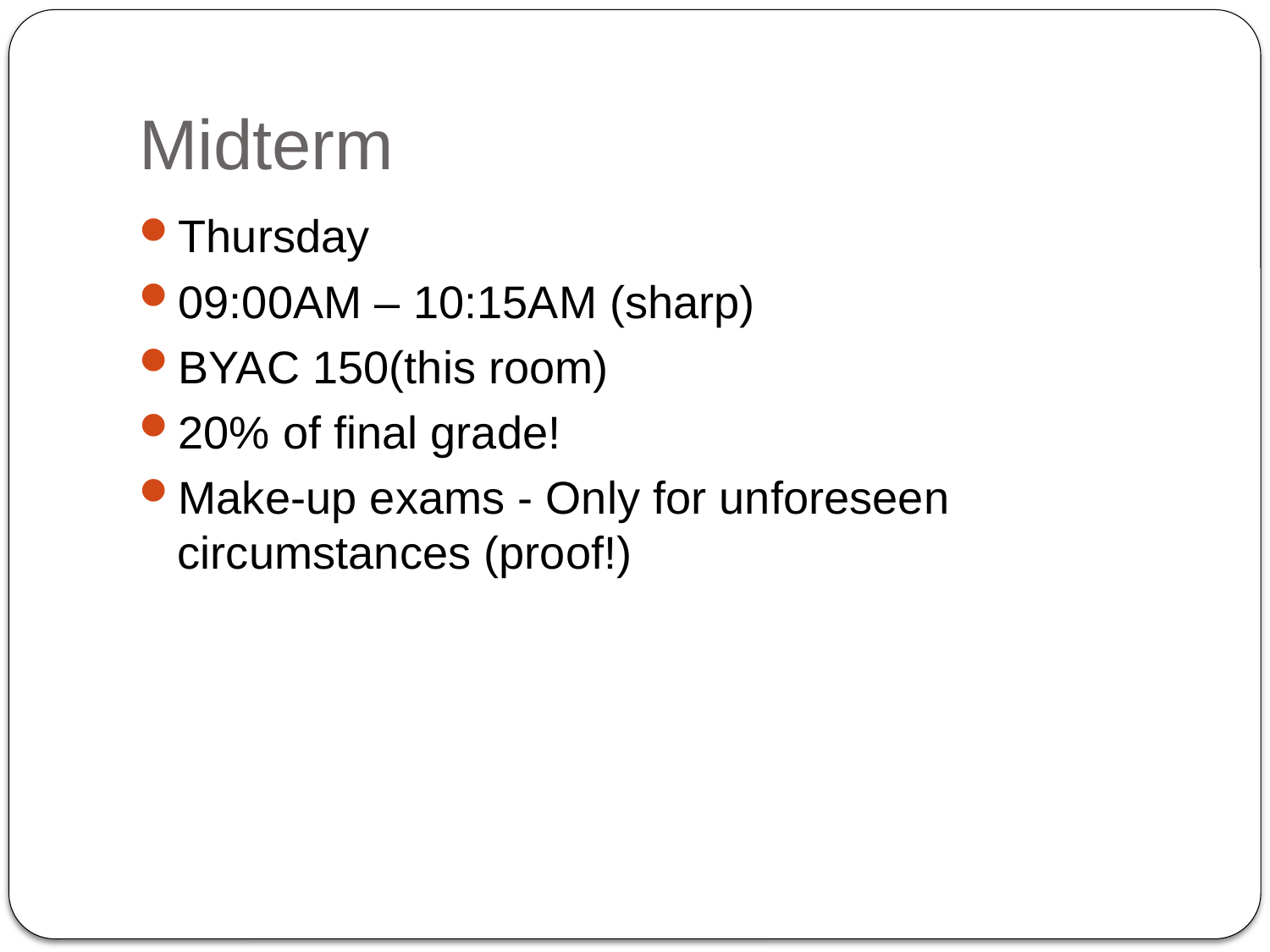

# Midterm
Thursday
09:00AM – 10:15AM (sharp)
BYAC 150(this room)
20% of final grade!
Make-up exams - Only for unforeseen circumstances (proof!)